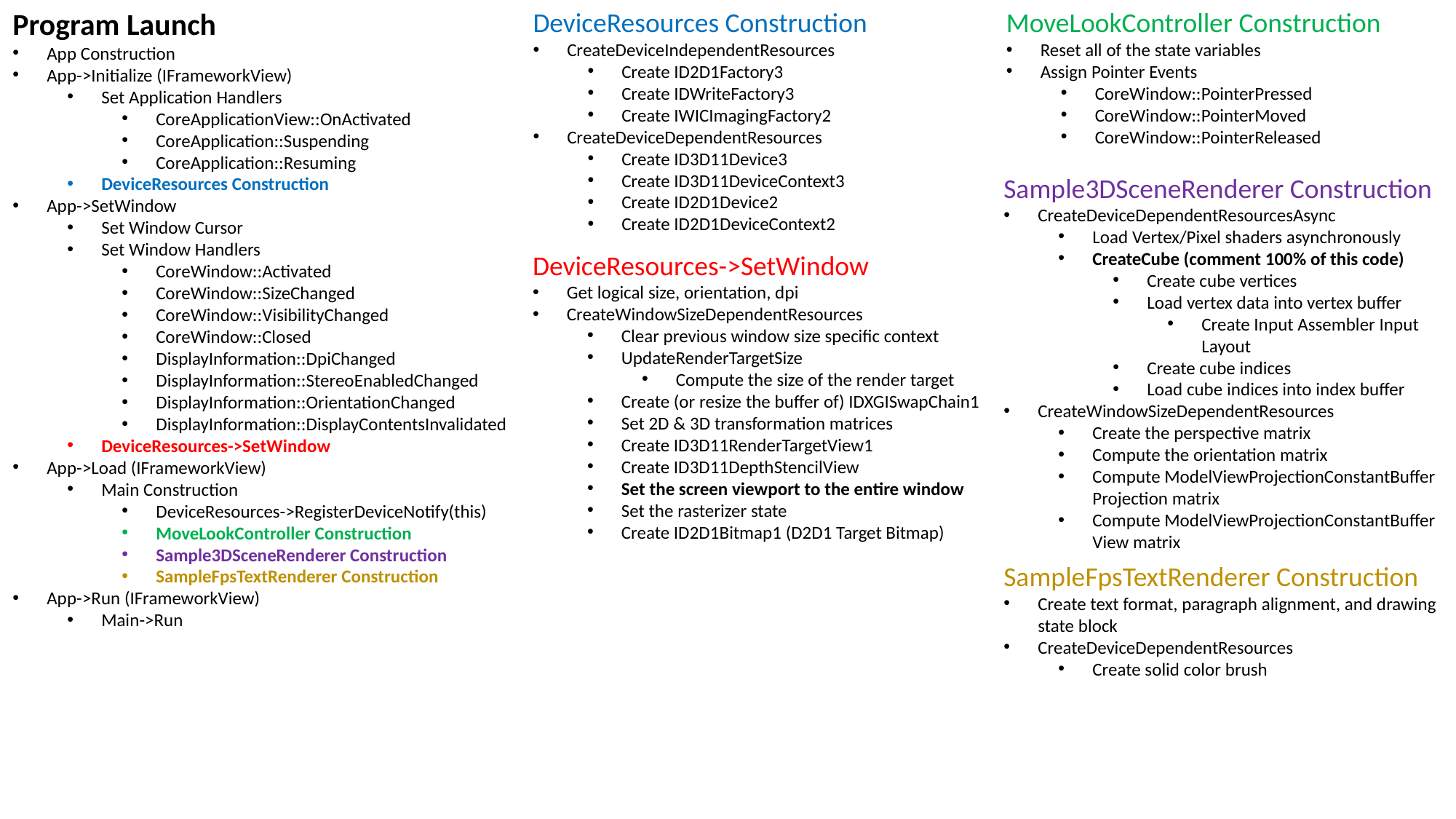

Program Launch
App Construction
App->Initialize (IFrameworkView)
Set Application Handlers
CoreApplicationView::OnActivated
CoreApplication::Suspending
CoreApplication::Resuming
DeviceResources Construction
App->SetWindow
Set Window Cursor
Set Window Handlers
CoreWindow::Activated
CoreWindow::SizeChanged
CoreWindow::VisibilityChanged
CoreWindow::Closed
DisplayInformation::DpiChanged
DisplayInformation::StereoEnabledChanged
DisplayInformation::OrientationChanged
DisplayInformation::DisplayContentsInvalidated
DeviceResources->SetWindow
App->Load (IFrameworkView)
Main Construction
DeviceResources->RegisterDeviceNotify(this)
MoveLookController Construction
Sample3DSceneRenderer Construction
SampleFpsTextRenderer Construction
App->Run (IFrameworkView)
Main->Run
DeviceResources Construction
CreateDeviceIndependentResources
Create ID2D1Factory3
Create IDWriteFactory3
Create IWICImagingFactory2
CreateDeviceDependentResources
Create ID3D11Device3
Create ID3D11DeviceContext3
Create ID2D1Device2
Create ID2D1DeviceContext2
MoveLookController Construction
Reset all of the state variables
Assign Pointer Events
CoreWindow::PointerPressed
CoreWindow::PointerMoved
CoreWindow::PointerReleased
Sample3DSceneRenderer Construction
CreateDeviceDependentResourcesAsync
Load Vertex/Pixel shaders asynchronously
CreateCube (comment 100% of this code)
Create cube vertices
Load vertex data into vertex buffer
Create Input Assembler Input Layout
Create cube indices
Load cube indices into index buffer
CreateWindowSizeDependentResources
Create the perspective matrix
Compute the orientation matrix
Compute ModelViewProjectionConstantBuffer Projection matrix
Compute ModelViewProjectionConstantBuffer View matrix
DeviceResources->SetWindow
Get logical size, orientation, dpi
CreateWindowSizeDependentResources
Clear previous window size specific context
UpdateRenderTargetSize
Compute the size of the render target
Create (or resize the buffer of) IDXGISwapChain1
Set 2D & 3D transformation matrices
Create ID3D11RenderTargetView1
Create ID3D11DepthStencilView
Set the screen viewport to the entire window
Set the rasterizer state
Create ID2D1Bitmap1 (D2D1 Target Bitmap)
SampleFpsTextRenderer Construction
Create text format, paragraph alignment, and drawing state block
CreateDeviceDependentResources
Create solid color brush